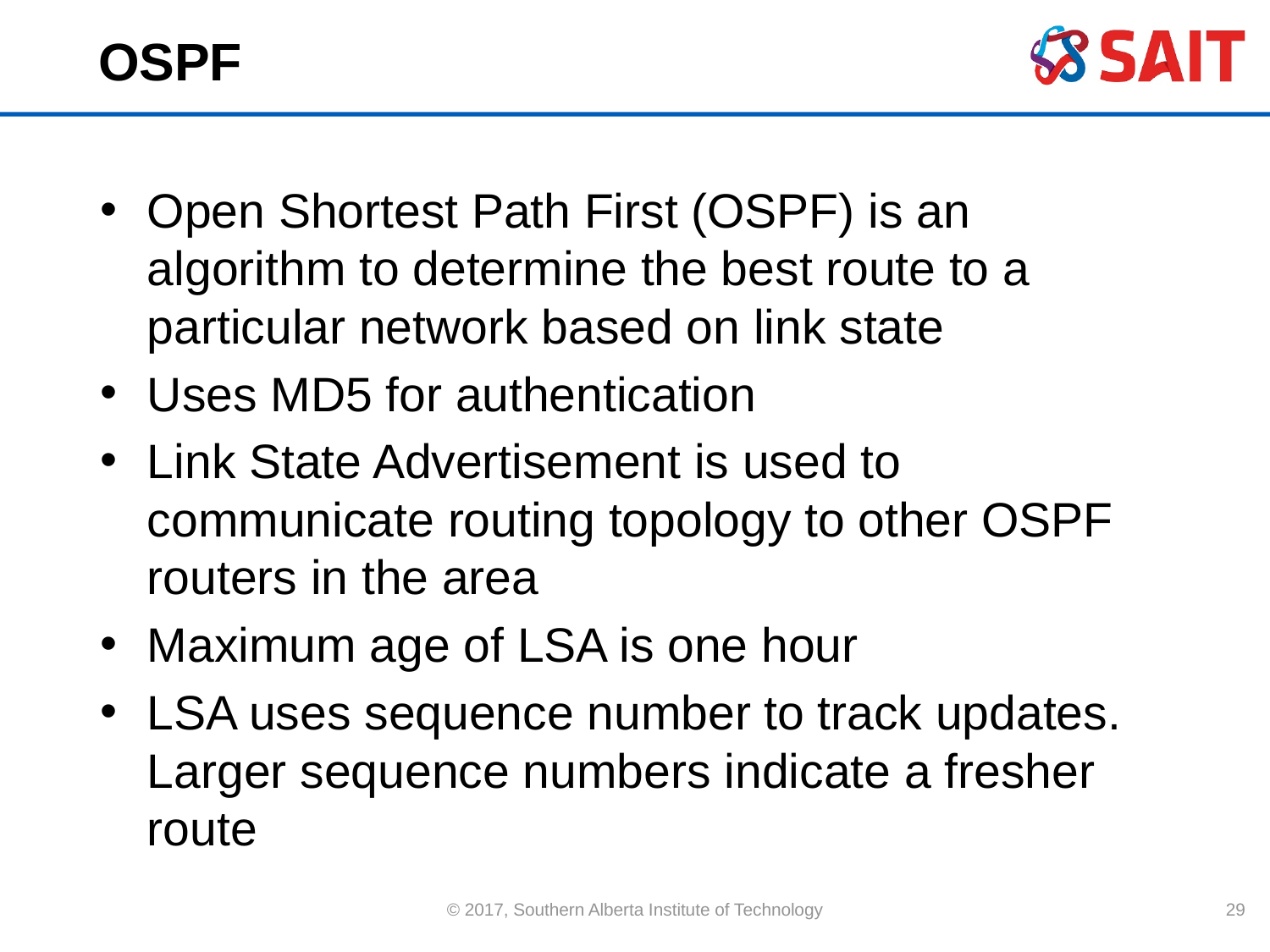

# OSPF
Open Shortest Path First (OSPF) is an algorithm to determine the best route to a particular network based on link state
Uses MD5 for authentication
Link State Advertisement is used to communicate routing topology to other OSPF routers in the area
Maximum age of LSA is one hour
LSA uses sequence number to track updates. Larger sequence numbers indicate a fresher route